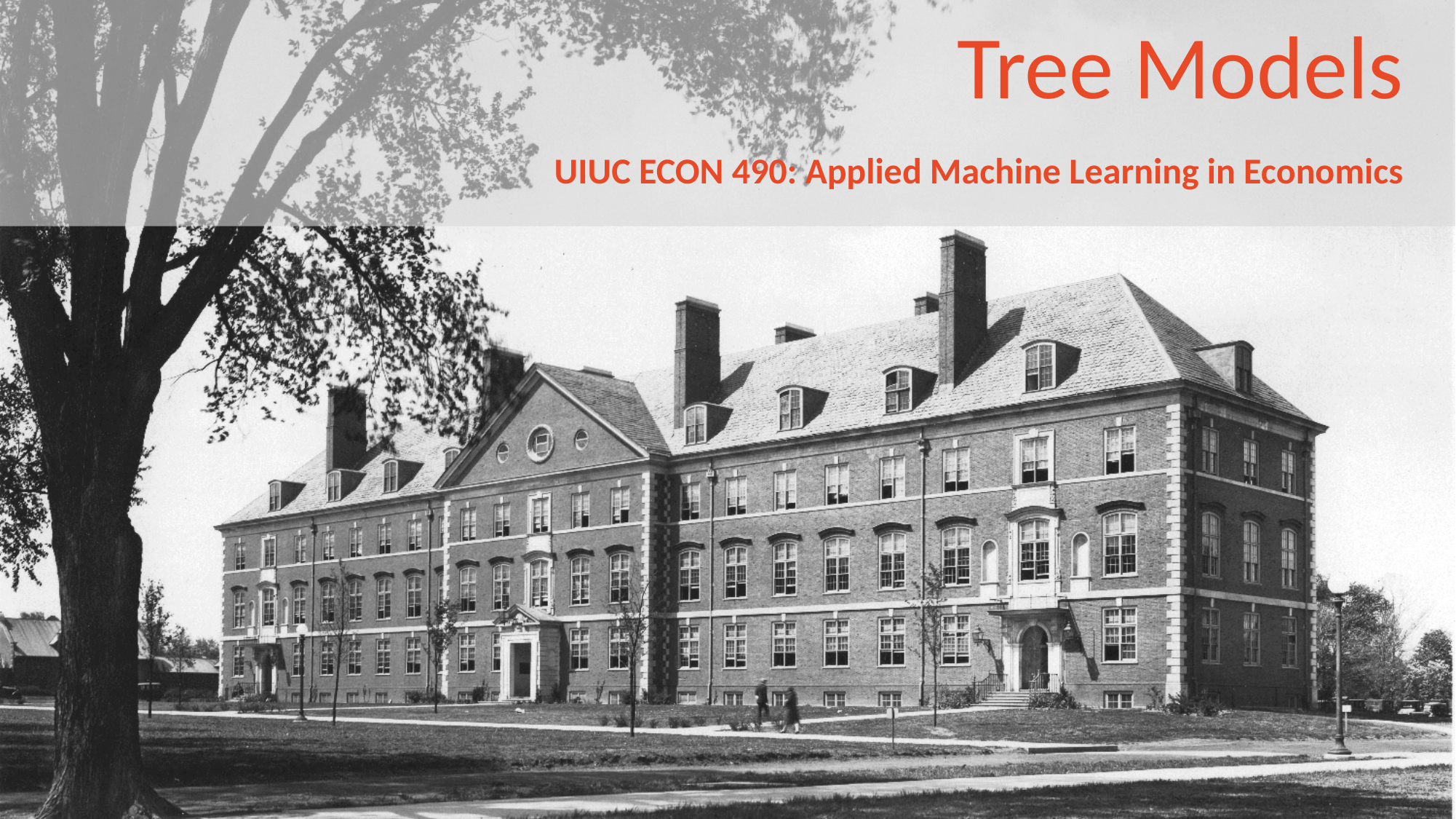

# Tree Models
UIUC ECON 490: Applied Machine Learning in Economics